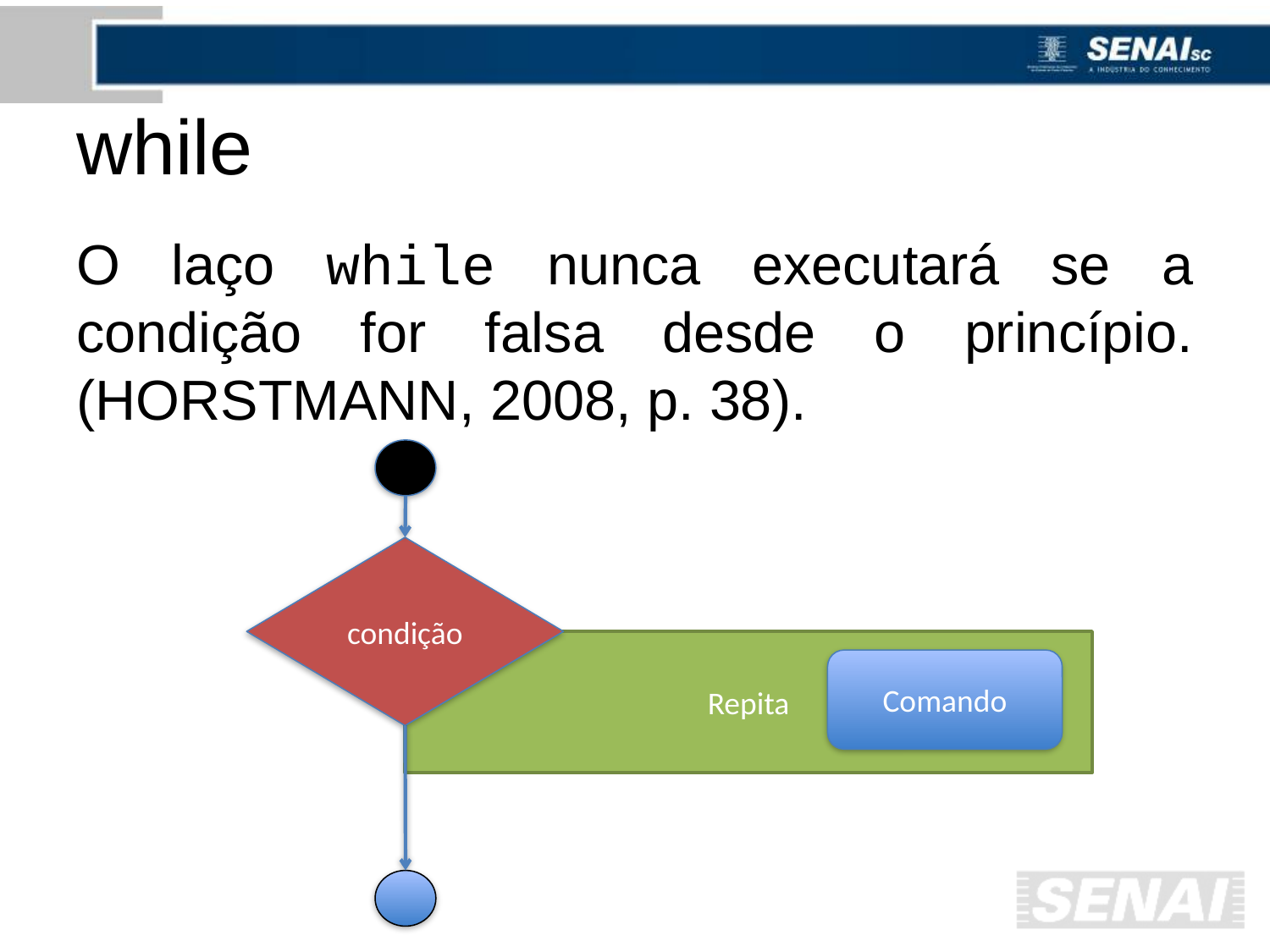

# while
O laço while nunca executará se a condição for falsa desde o princípio. (HORSTMANN, 2008, p. 38).

condição
Repita
Comando